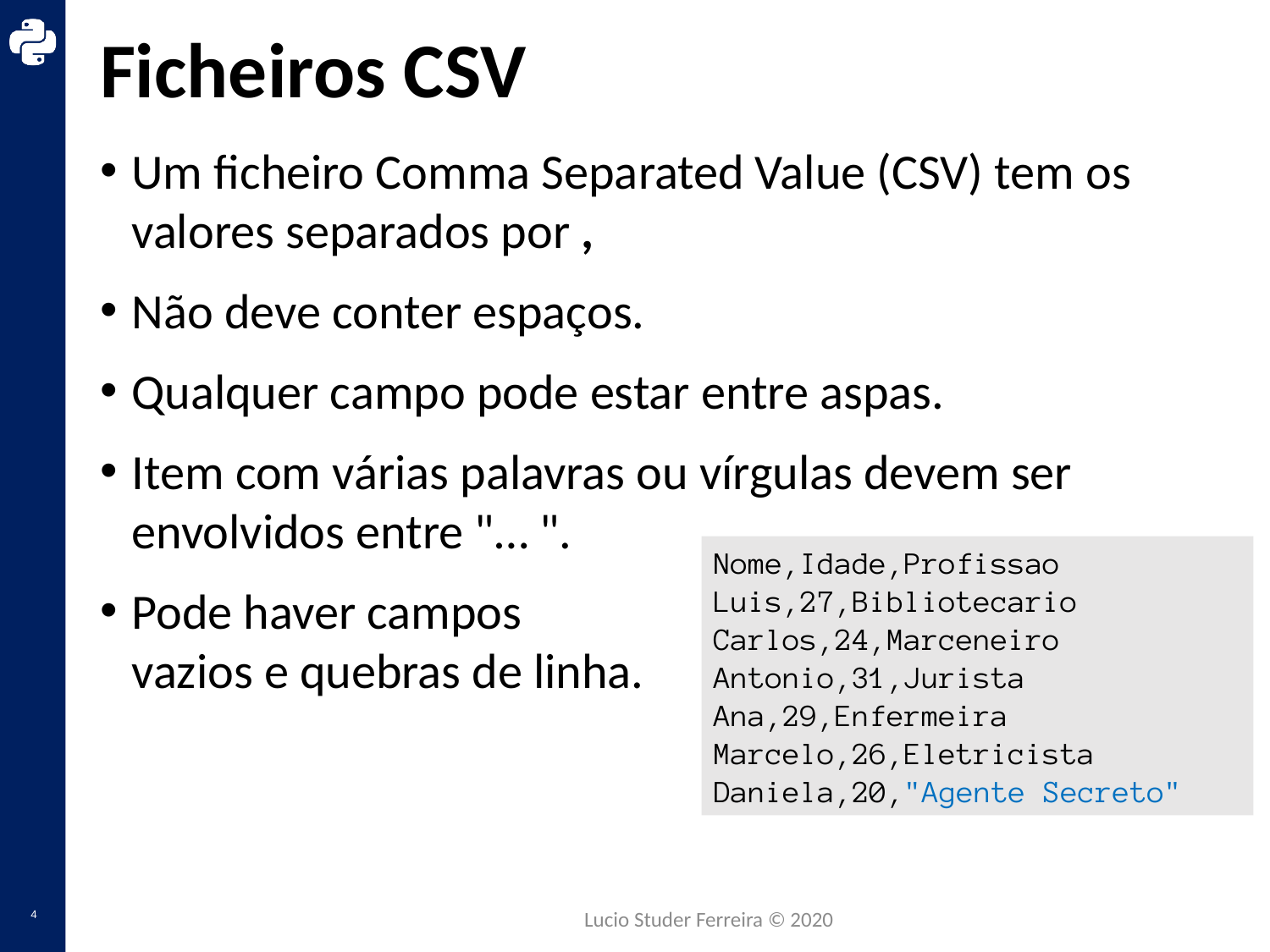

# Ficheiros CSV
Um ficheiro Comma Separated Value (CSV) tem os valores separados por ,
Não deve conter espaços.
Qualquer campo pode estar entre aspas.
Item com várias palavras ou vírgulas devem ser envolvidos entre "… ".
Pode haver campos
vazios e quebras de linha.
Nome,Idade,Profissao
Luis,27,Bibliotecario
Carlos,24,Marceneiro
Antonio,31,Jurista
Ana,29,Enfermeira
Marcelo,26,Eletricista
Daniela,20,"Agente Secreto"